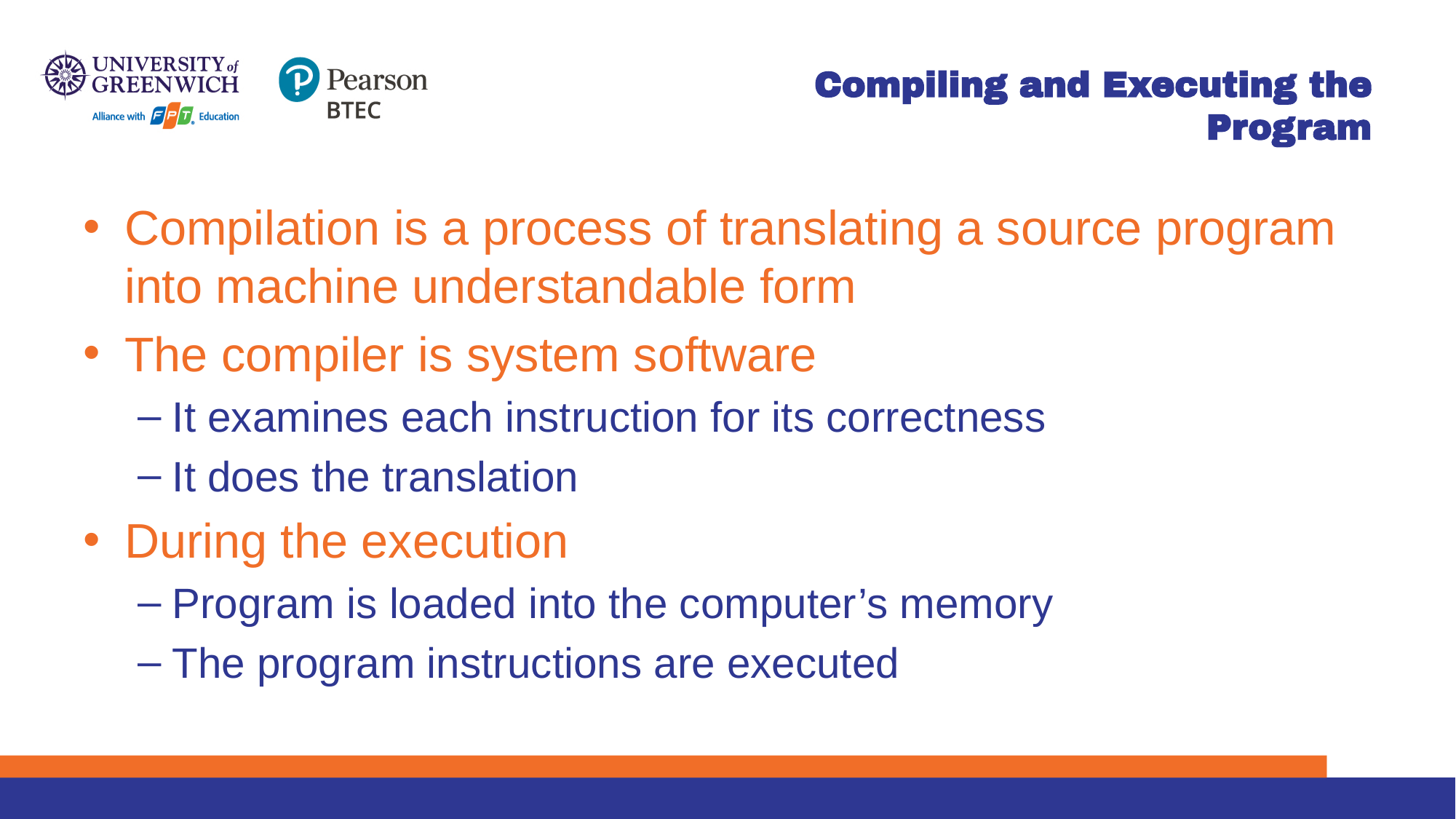

# Compiling and Executing the Program
Compilation is a process of translating a source program into machine understandable form
The compiler is system software
It examines each instruction for its correctness
It does the translation
During the execution
Program is loaded into the computer’s memory
The program instructions are executed